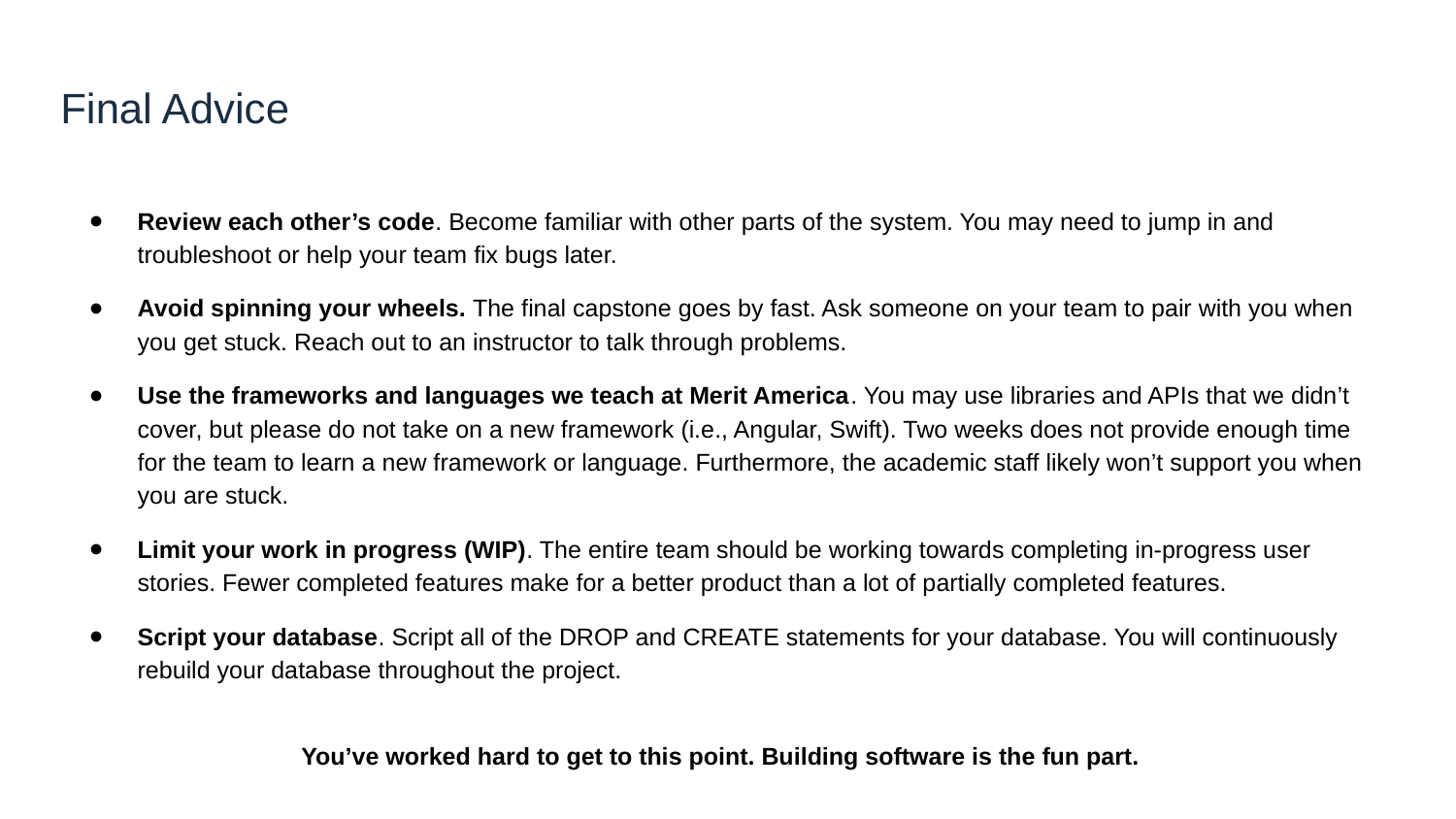

Final Advice
Review each other’s code. Become familiar with other parts of the system. You may need to jump in and troubleshoot or help your team fix bugs later.
Avoid spinning your wheels. The final capstone goes by fast. Ask someone on your team to pair with you when you get stuck. Reach out to an instructor to talk through problems.
Use the frameworks and languages we teach at Merit America. You may use libraries and APIs that we didn’t cover, but please do not take on a new framework (i.e., Angular, Swift). Two weeks does not provide enough time for the team to learn a new framework or language. Furthermore, the academic staff likely won’t support you when you are stuck.
Limit your work in progress (WIP). The entire team should be working towards completing in-progress user stories. Fewer completed features make for a better product than a lot of partially completed features.
Script your database. Script all of the DROP and CREATE statements for your database. You will continuously rebuild your database throughout the project.

You’ve worked hard to get to this point. Building software is the fun part.